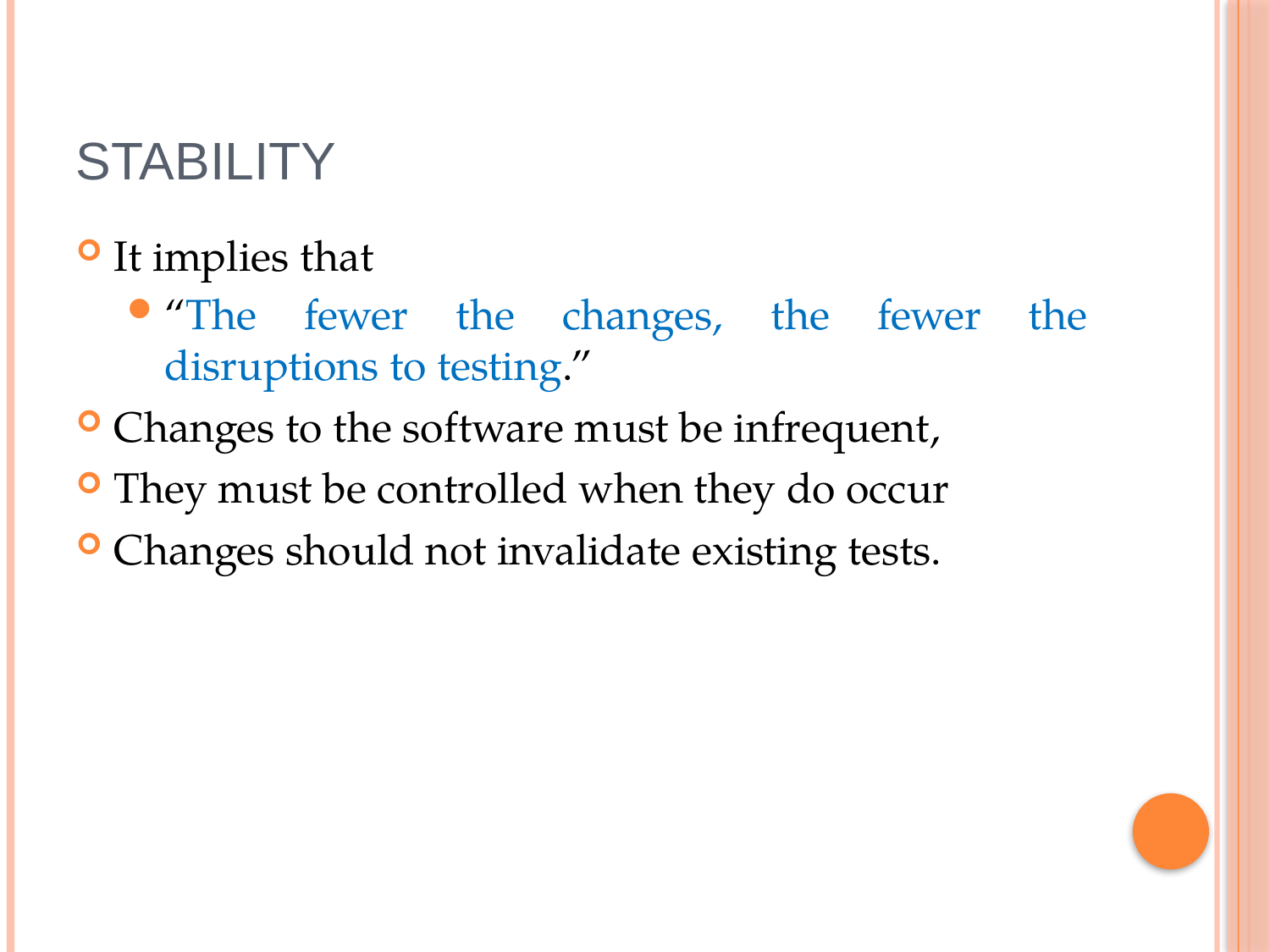

# Stability
It implies that
“The fewer the changes, the fewer the disruptions to testing.”
Changes to the software must be infrequent,
They must be controlled when they do occur
Changes should not invalidate existing tests.